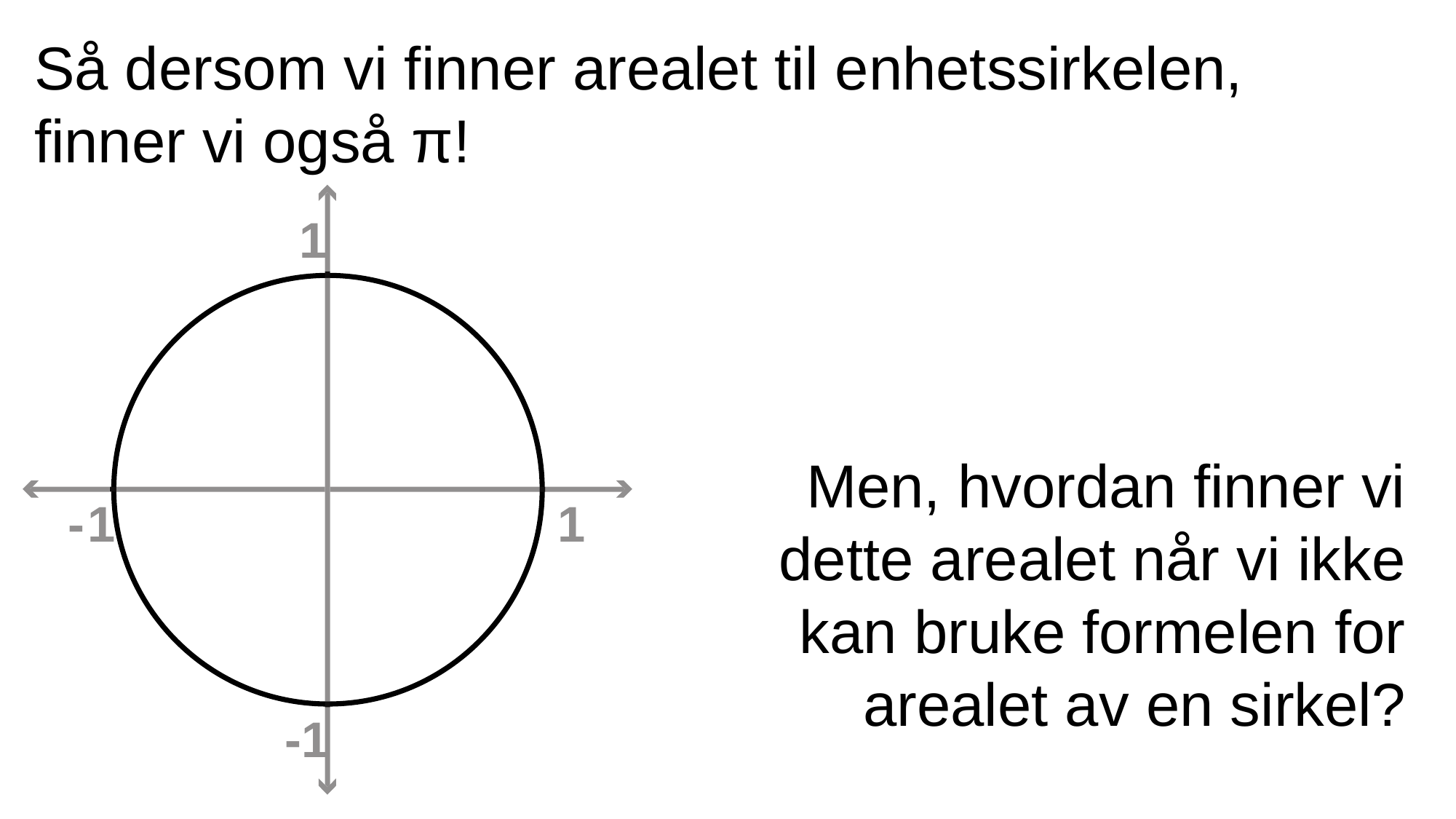

Så dersom vi finner arealet til enhetssirkelen, finner vi også π!

1

-
 1
1
-1

Men, hvordan finner vi dette arealet når vi ikke kan bruke formelen for arealet av en sirkel?